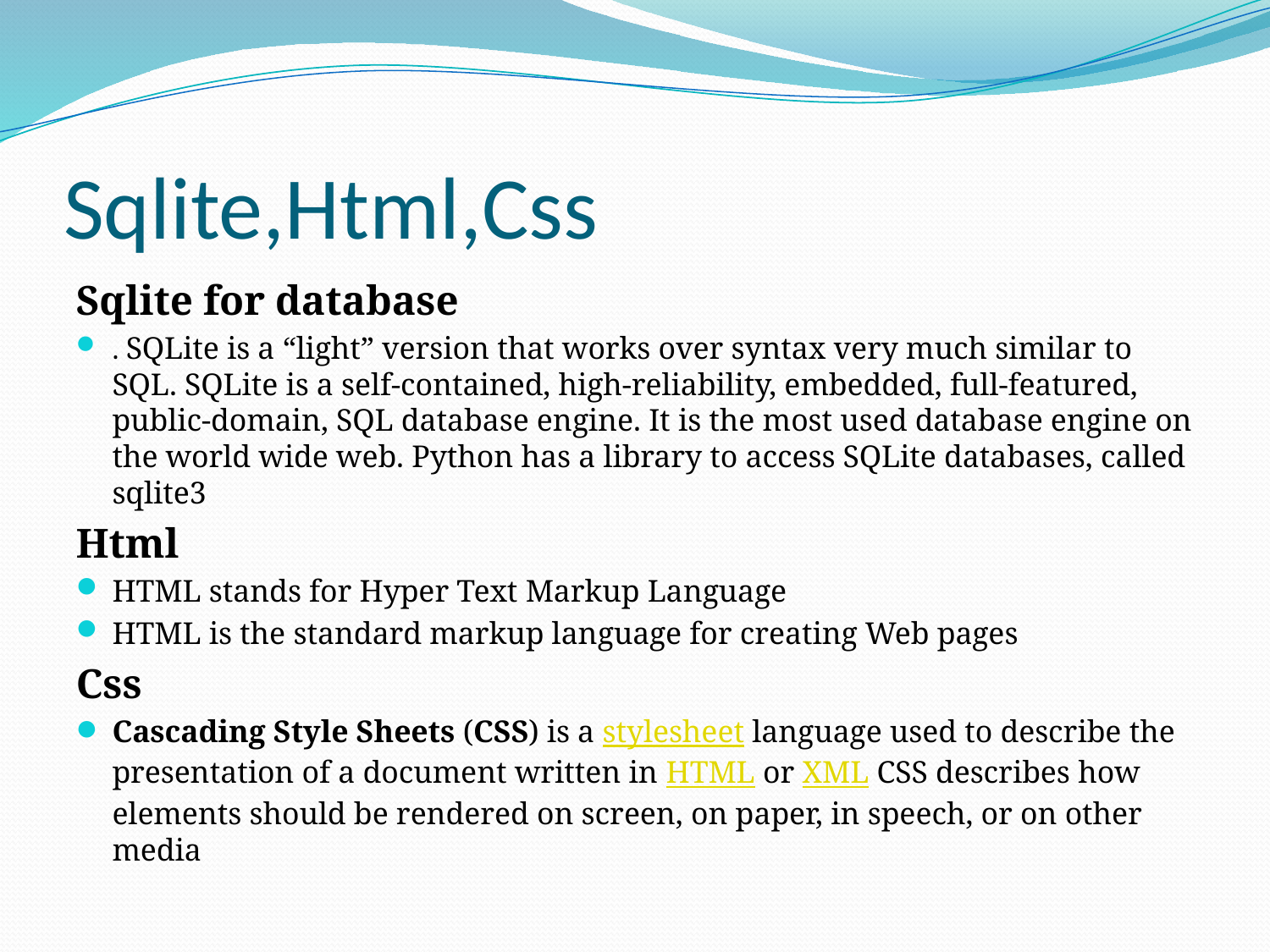

# Sqlite,Html,Css
Sqlite for database
. SQLite is a “light” version that works over syntax very much similar to SQL. SQLite is a self-contained, high-reliability, embedded, full-featured, public-domain, SQL database engine. It is the most used database engine on the world wide web. Python has a library to access SQLite databases, called sqlite3
Html
HTML stands for Hyper Text Markup Language
HTML is the standard markup language for creating Web pages
Css
Cascading Style Sheets (CSS) is a stylesheet language used to describe the presentation of a document written in HTML or XML CSS describes how elements should be rendered on screen, on paper, in speech, or on other media